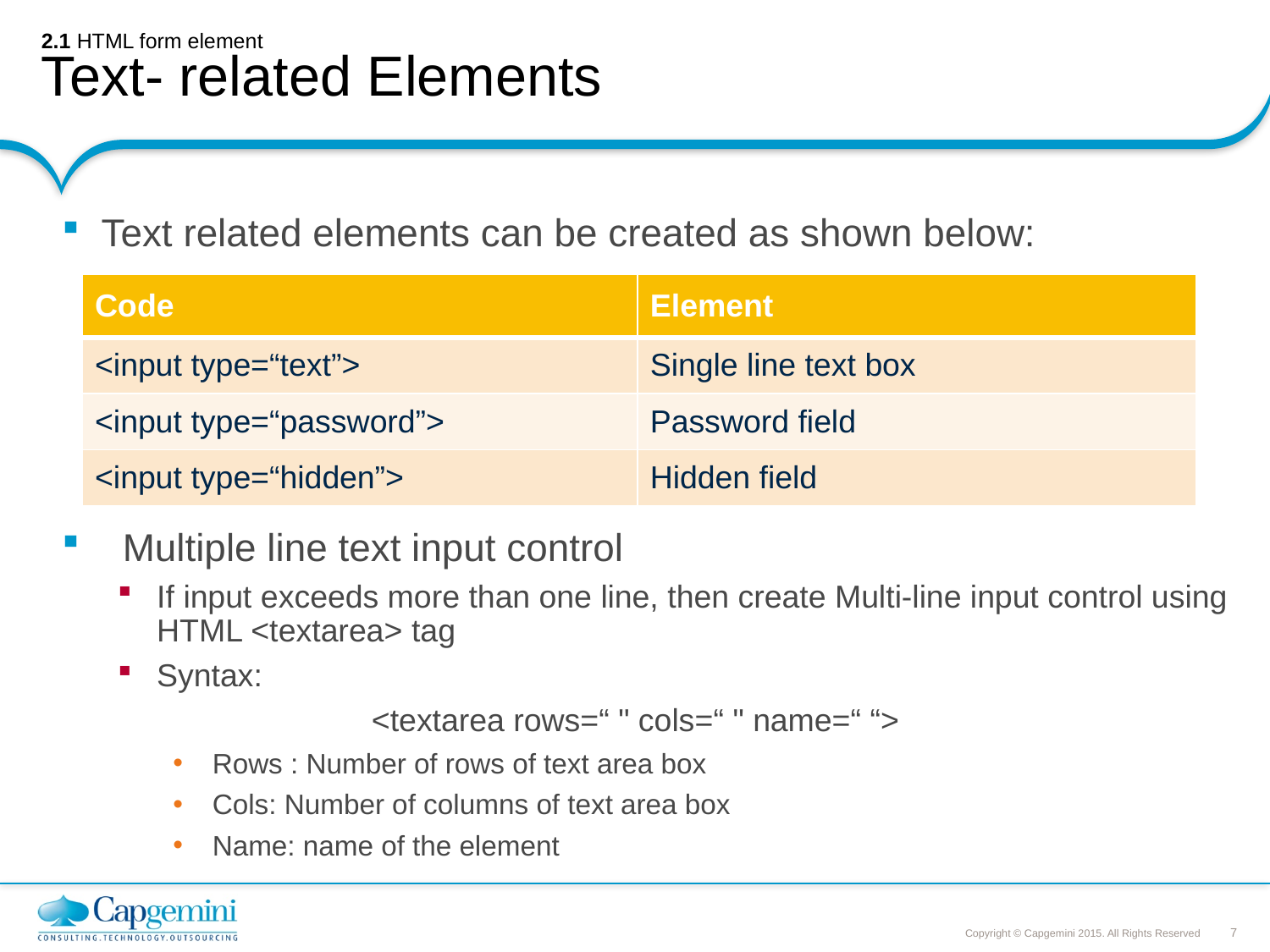

# 2.1 HTML form element Text- related Elements
Text related elements can be created as shown below:

  Multiple line text input control
If input exceeds more than one line, then create Multi-line input control using HTML <textarea> tag
Syntax:
		<textarea rows=“ " cols=“ " name=“ “>
Rows : Number of rows of text area box
Cols: Number of columns of text area box
Name: name of the element

| Code | Element |
| --- | --- |
| <input type=“text”> | Single line text box |
| <input type=“password”> | Password field |
| <input type=“hidden”> | Hidden field |